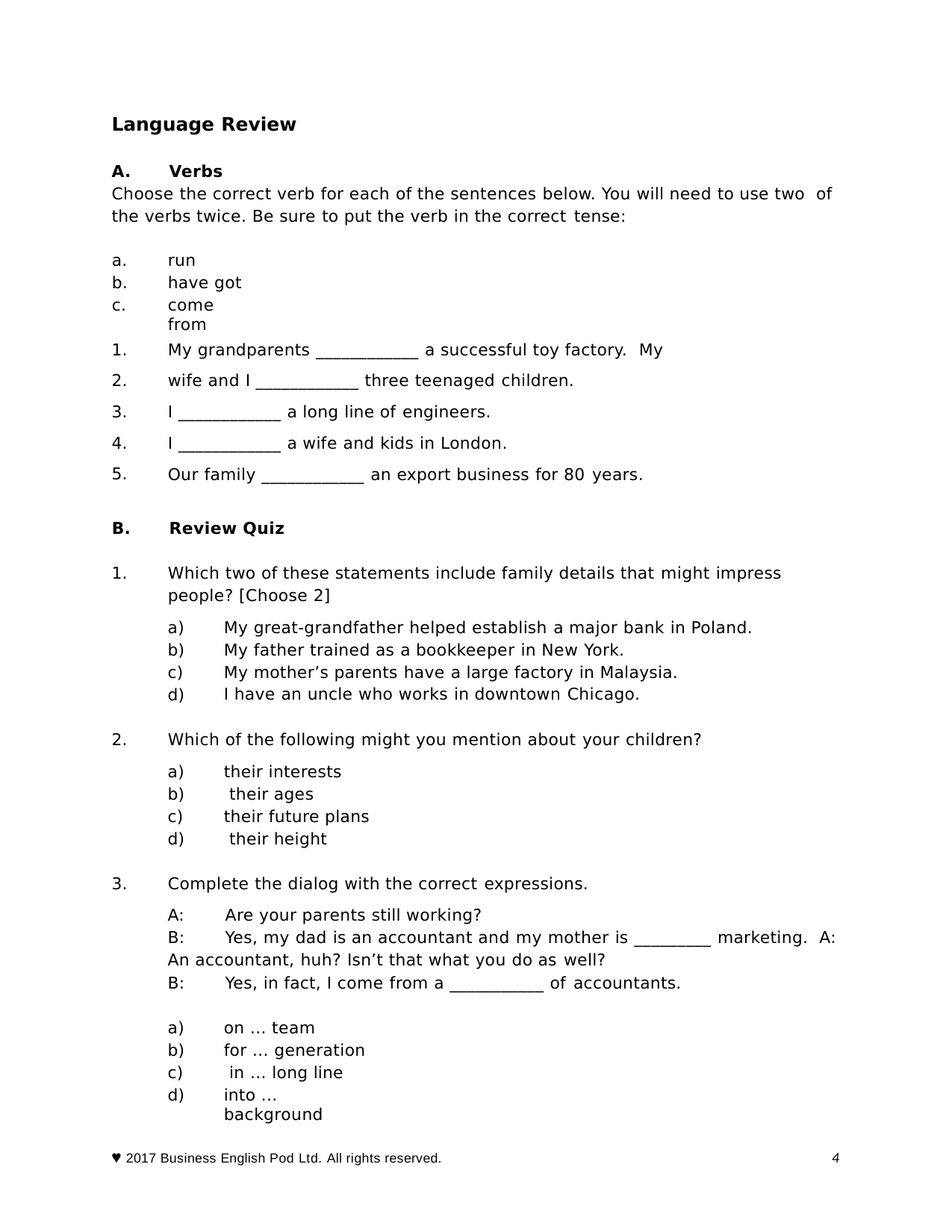

Language Review

A.	Verbs
Choose the correct verb for each of the sentences below. You will need to use two  of the verbs twice. Be sure to put the verb in the correct tense:
run  have got
come from
a.
b.
c.
My grandparents ____________ a successful toy factory.  My wife and I ____________ three teenaged children.
I ____________ a long line of engineers.
I ____________ a wife and kids in London.
Our family ____________ an export business for 80 years.
1.
2.
3.
4.
5.
B.	Review Quiz
Which two of these statements include family details that might impress  people? [Choose 2]
1.
My great-grandfather helped establish a major bank in Poland.  My father trained as a bookkeeper in New York.
My mother’s parents have a large factory in Malaysia.  I have an uncle who works in downtown Chicago.
a)
b)
c)
d)
2.
Which of the following might you mention about your children?
their interests  their ages
their future plans  their height
a)
b)
c)
d)
3.
Complete the dialog with the correct expressions.
A:	Are your parents still working?
B:	Yes, my dad is an accountant and my mother is _________ marketing.  A:	An accountant, huh? Isn’t that what you do as well?
B:	Yes, in fact, I come from a ___________ of accountants.
a)
b)
c)
d)
on … team
for … generation  in … long line
into … background
4
♥ 2017 Business English Pod Ltd. All rights reserved.